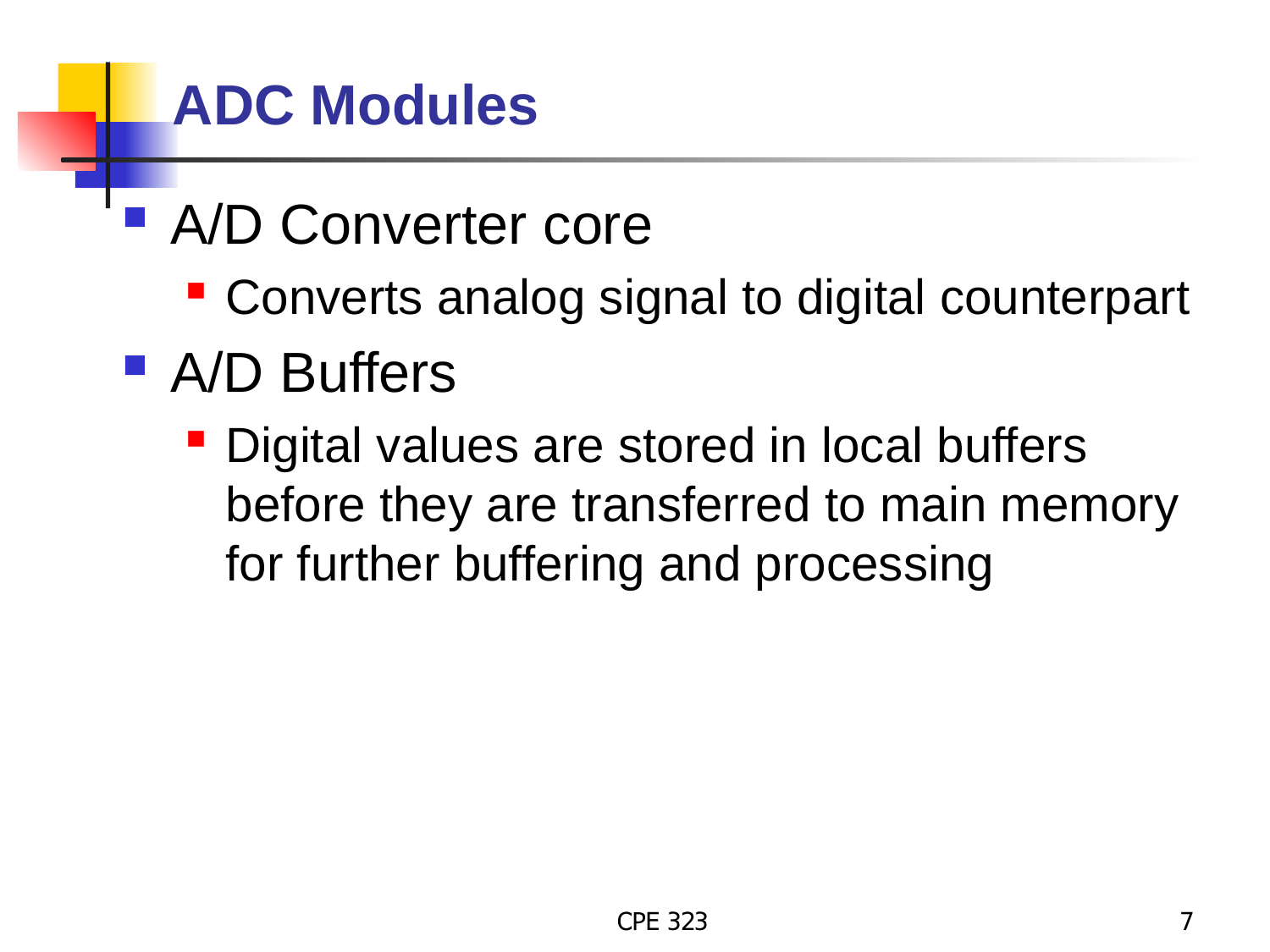

# ADC Modules
A/D Converter core
Converts analog signal to digital counterpart
A/D Buffers
Digital values are stored in local buffers before they are transferred to main memory for further buffering and processing
CPE 323
7